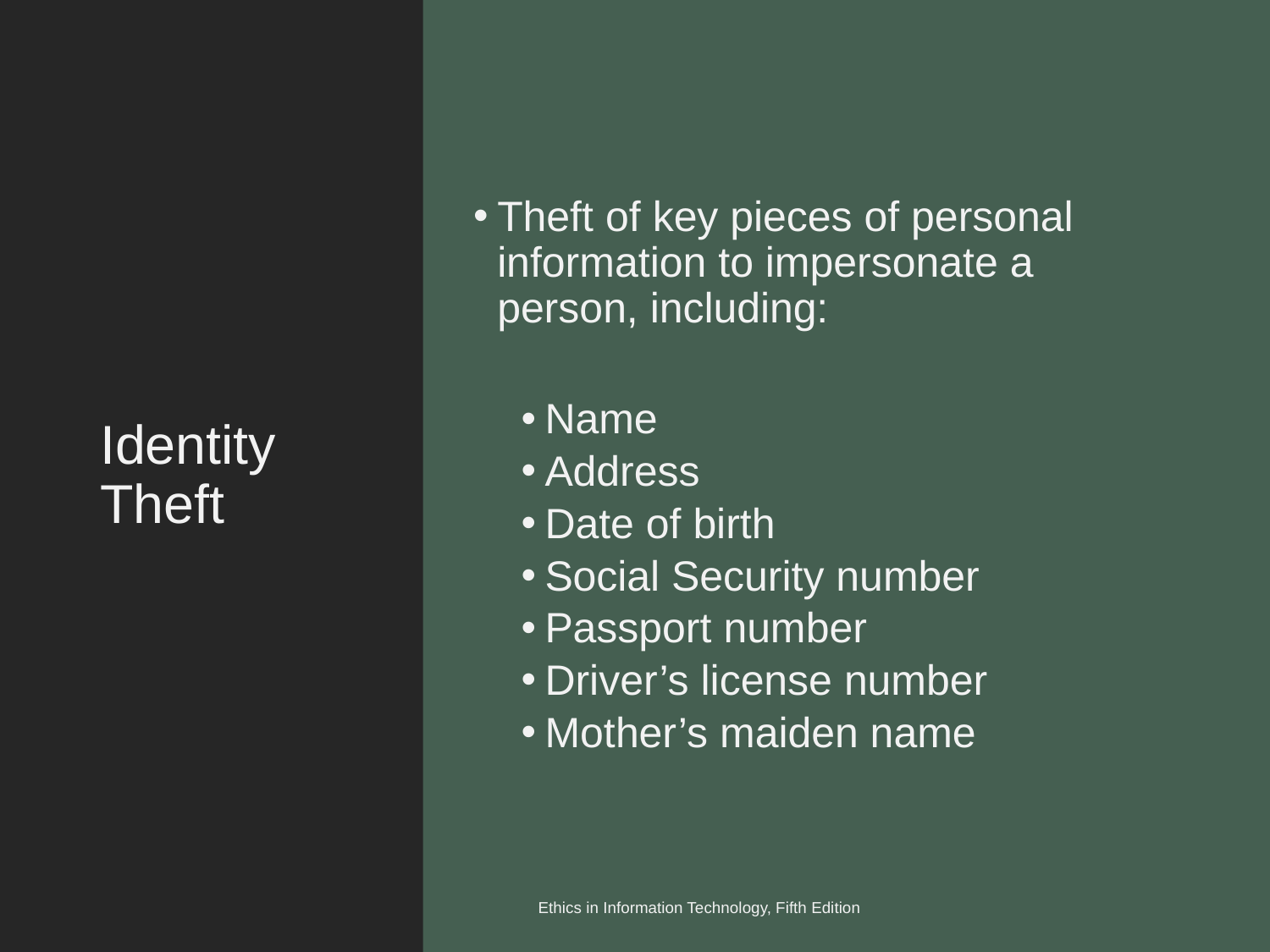

# Identity Theft
Theft of key pieces of personal information to impersonate a person, including:

Name
Address
Date of birth
Social Security number
Passport number
Driver’s license number
Mother’s maiden name
Ethics in Information Technology, Fifth Edition